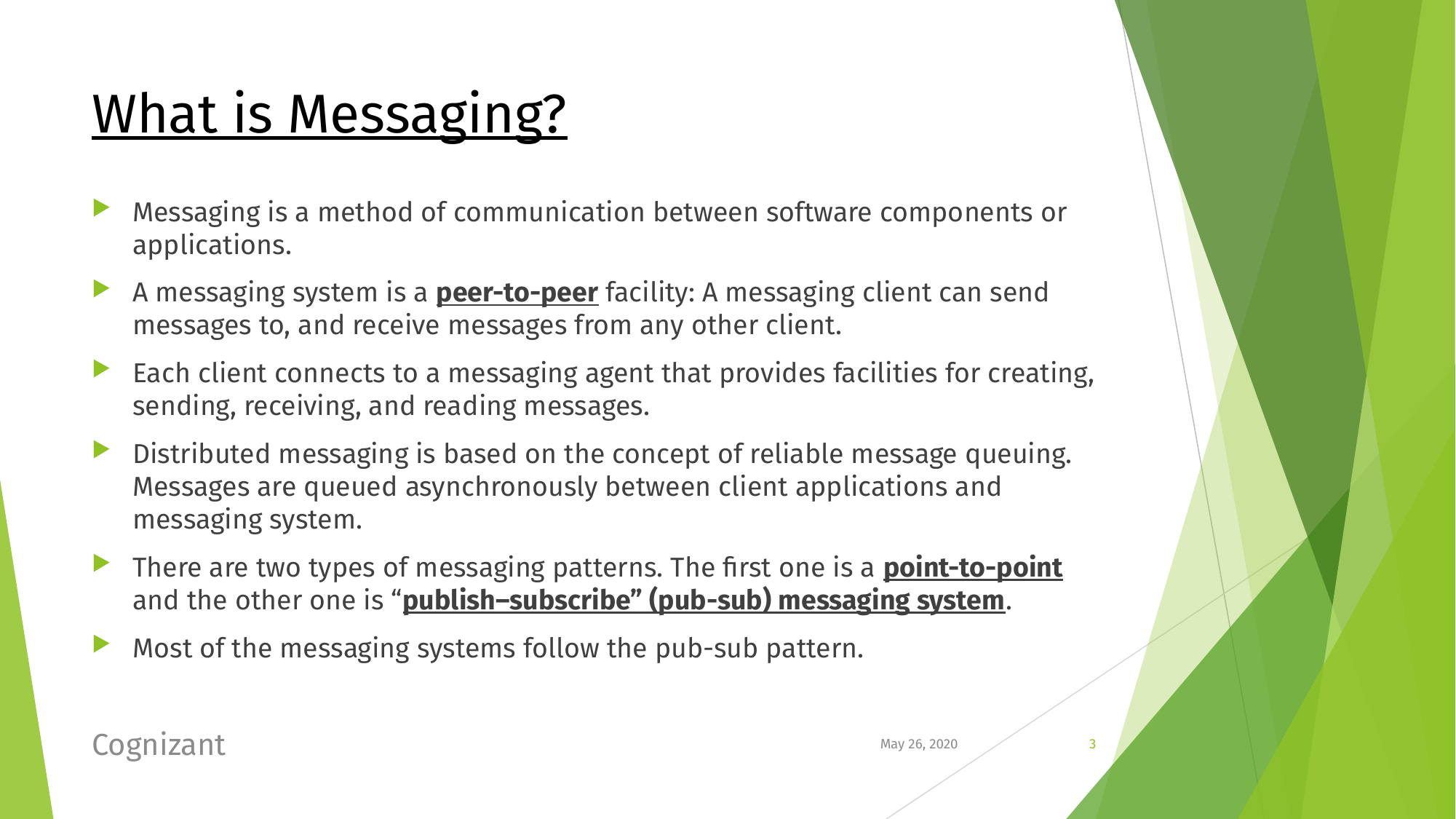

# What is Messaging?
Messaging is a method of communication between software components or applications.
A messaging system is a peer-to-peer facility: A messaging client can send messages to, and receive messages from any other client.
Each client connects to a messaging agent that provides facilities for creating, sending, receiving, and reading messages.
Distributed messaging is based on the concept of reliable message queuing. Messages are queued asynchronously between client applications and messaging system.
There are two types of messaging patterns. The first one is a point-to-point and the other one is “publish–subscribe” (pub-sub) messaging system.
Most of the messaging systems follow the pub-sub pattern.
Cognizant
May 26, 2020
3